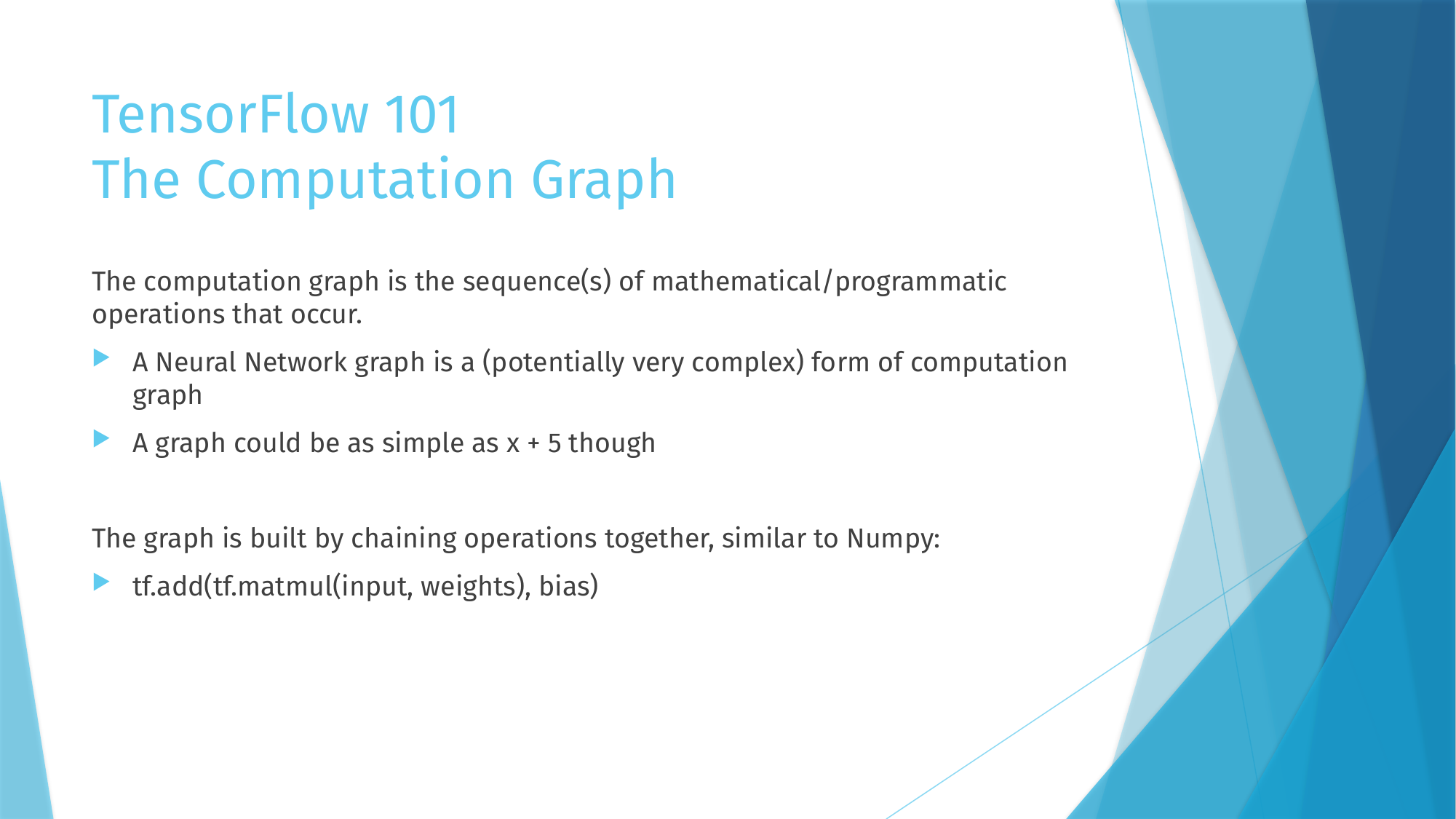

# TensorFlow 101 The Computation Graph
The computation graph is the sequence(s) of mathematical/programmatic operations that occur.
A Neural Network graph is a (potentially very complex) form of computation graph
A graph could be as simple as x + 5 though

The graph is built by chaining operations together, similar to Numpy:
tf.add(tf.matmul(input, weights), bias)